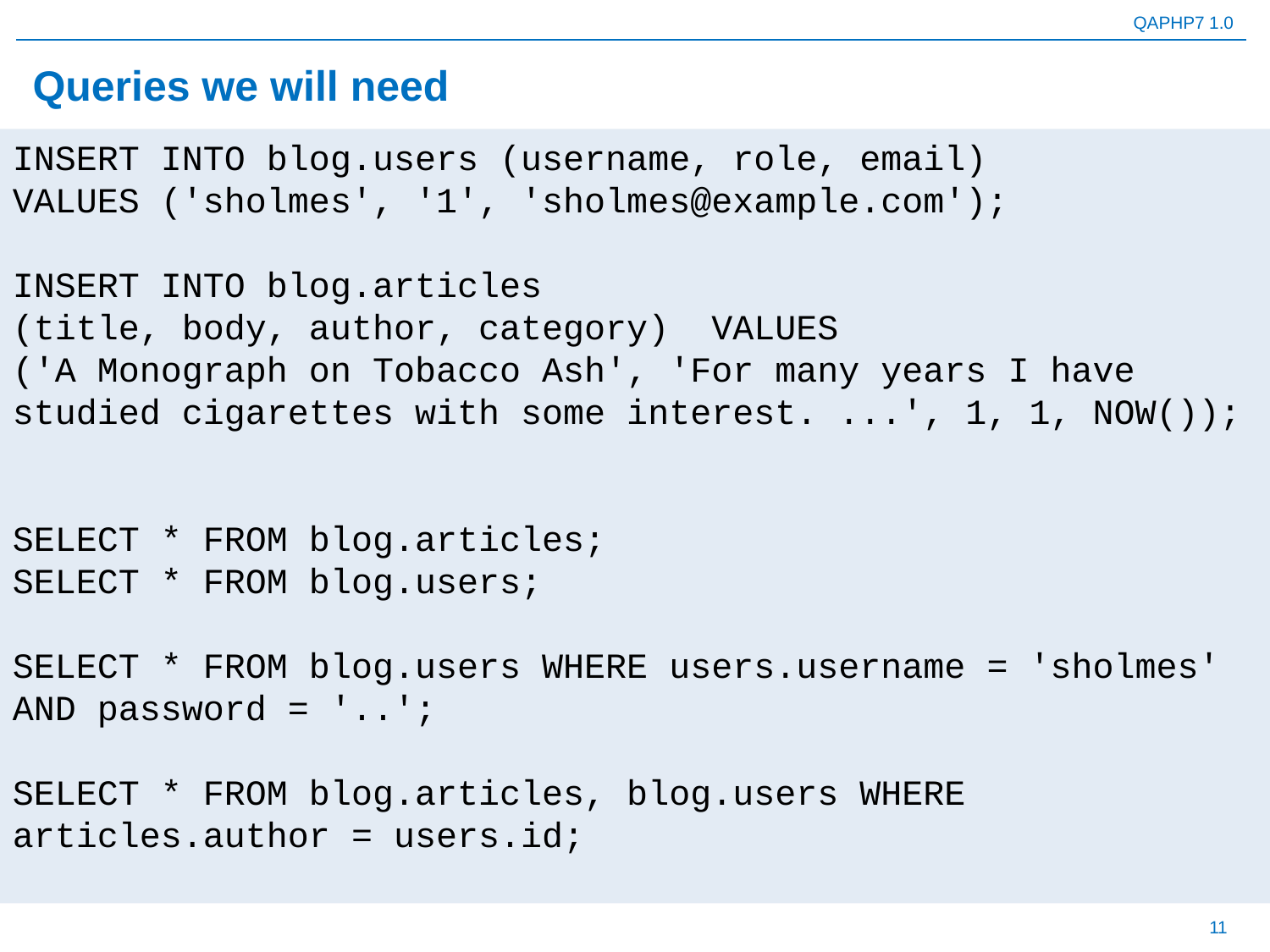

# Queries we will need
INSERT INTO blog.users (username, role, email)
VALUES ('sholmes', '1', 'sholmes@example.com');

INSERT INTO blog.articles
(title, body, author, category)  VALUES
('A Monograph on Tobacco Ash', 'For many years I have studied cigarettes with some interest. ...', 1, 1, NOW());

SELECT * FROM blog.articles;
SELECT * FROM blog.users;
SELECT * FROM blog.users WHERE users.username = 'sholmes' AND password = '..';
SELECT * FROM blog.articles, blog.users WHERE articles.author = users.id;